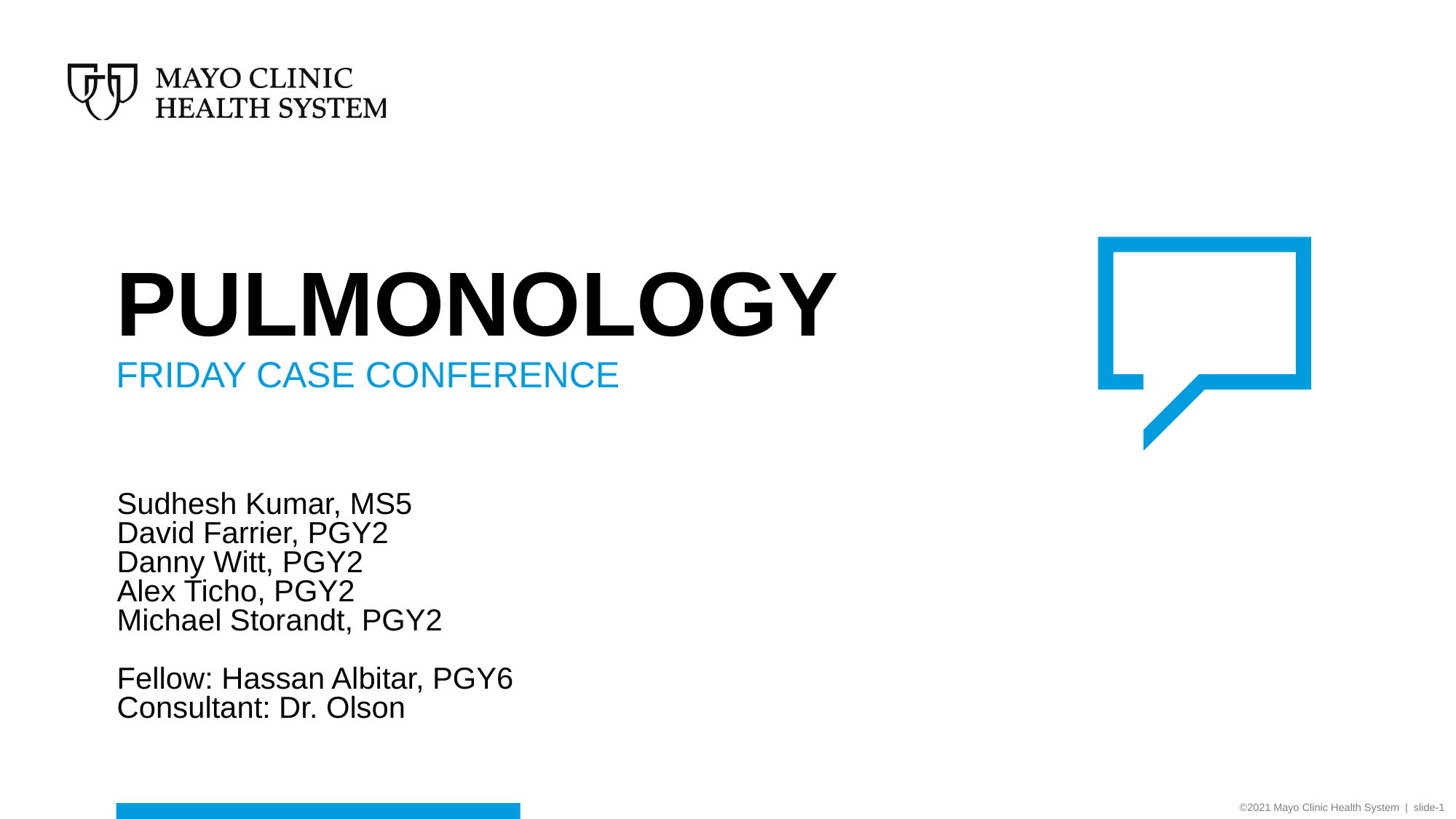

# PULMONOLOGY

FRIDAY CASE CONFERENCE
Sudhesh Kumar, MS5
David Farrier, PGY2
Danny Witt, PGY2
Alex Ticho, PGY2
Michael Storandt, PGY2

Fellow: Hassan Albitar, PGY6
Consultant: Dr. Olson